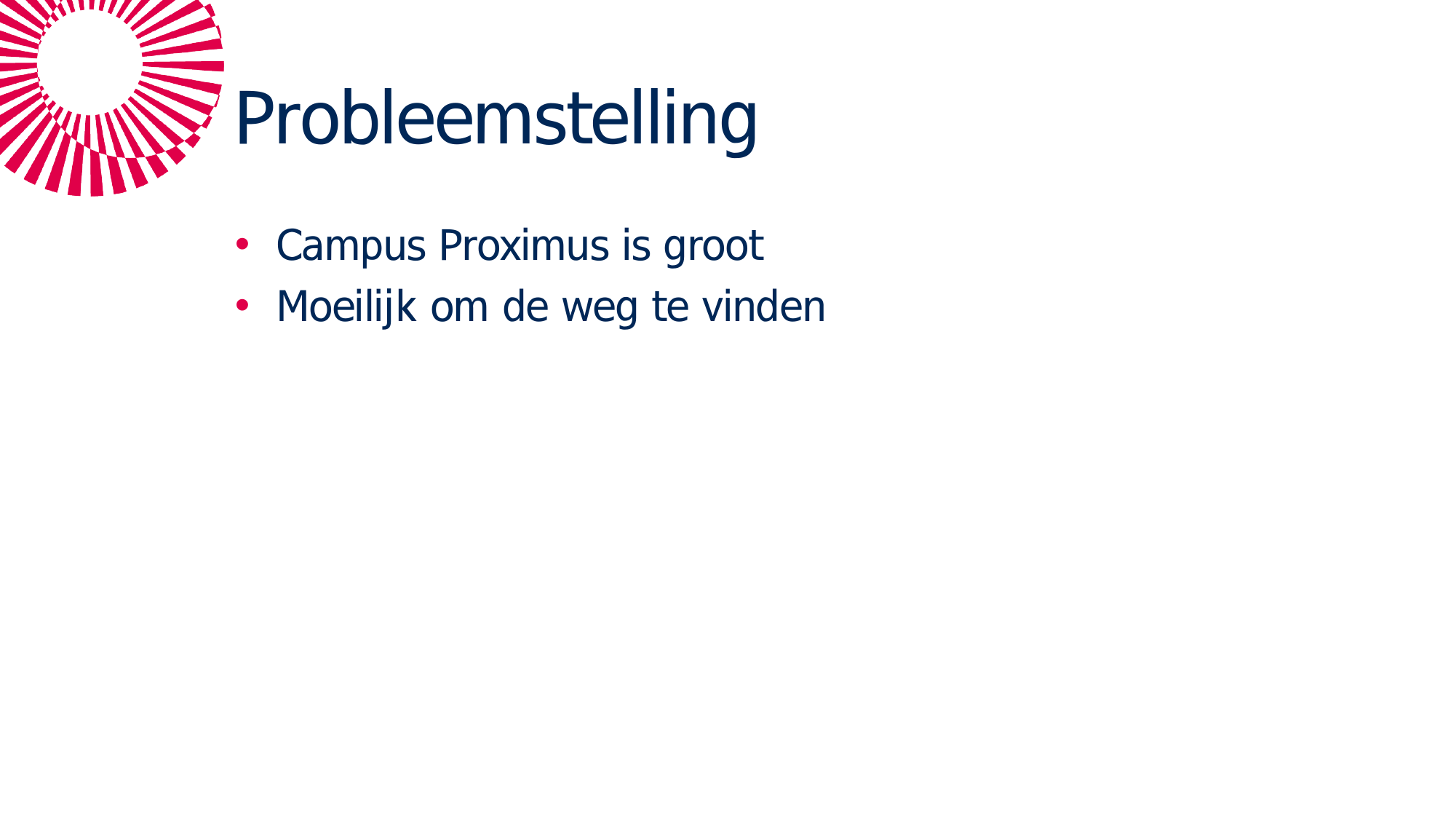

# Probleemstelling
Campus Proximus is groot
Moeilijk om de weg te vinden